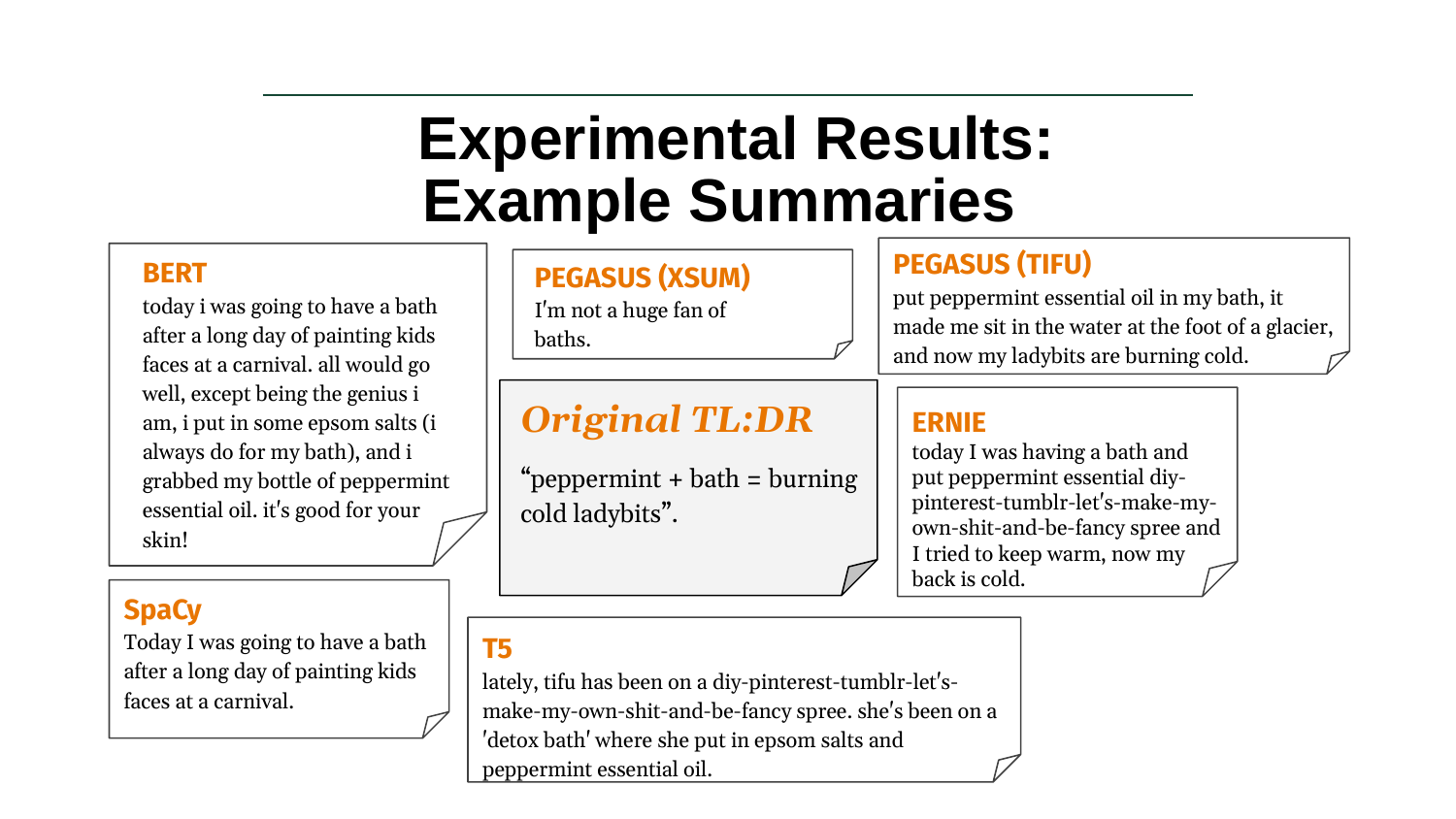

# Experimental Results:
Example Summaries
PEGASUS (TIFU)
put peppermint essential oil in my bath, it made me sit in the water at the foot of a glacier, and now my ladybits are burning cold.

BERT
today i was going to have a bath after a long day of painting kids faces at a carnival. all would go well, except being the genius i am, i put in some epsom salts (i always do for my bath), and i grabbed my bottle of peppermint essential oil. it's good for your skin!

PEGASUS (XSUM)
I'm not a huge fan of baths.

Original TL:DR
“peppermint + bath = burning cold ladybits”.

ERNIE
today I was having a bath and put peppermint essential diy-pinterest-tumblr-let's-make-my-own-shit-and-be-fancy spree and I tried to keep warm, now my back is cold.
SpaCy
Today I was going to have a bath after a long day of painting kids faces at a carnival.

T5
lately, tifu has been on a diy-pinterest-tumblr-let's-make-my-own-shit-and-be-fancy spree. she's been on a 'detox bath' where she put in epsom salts and peppermint essential oil.